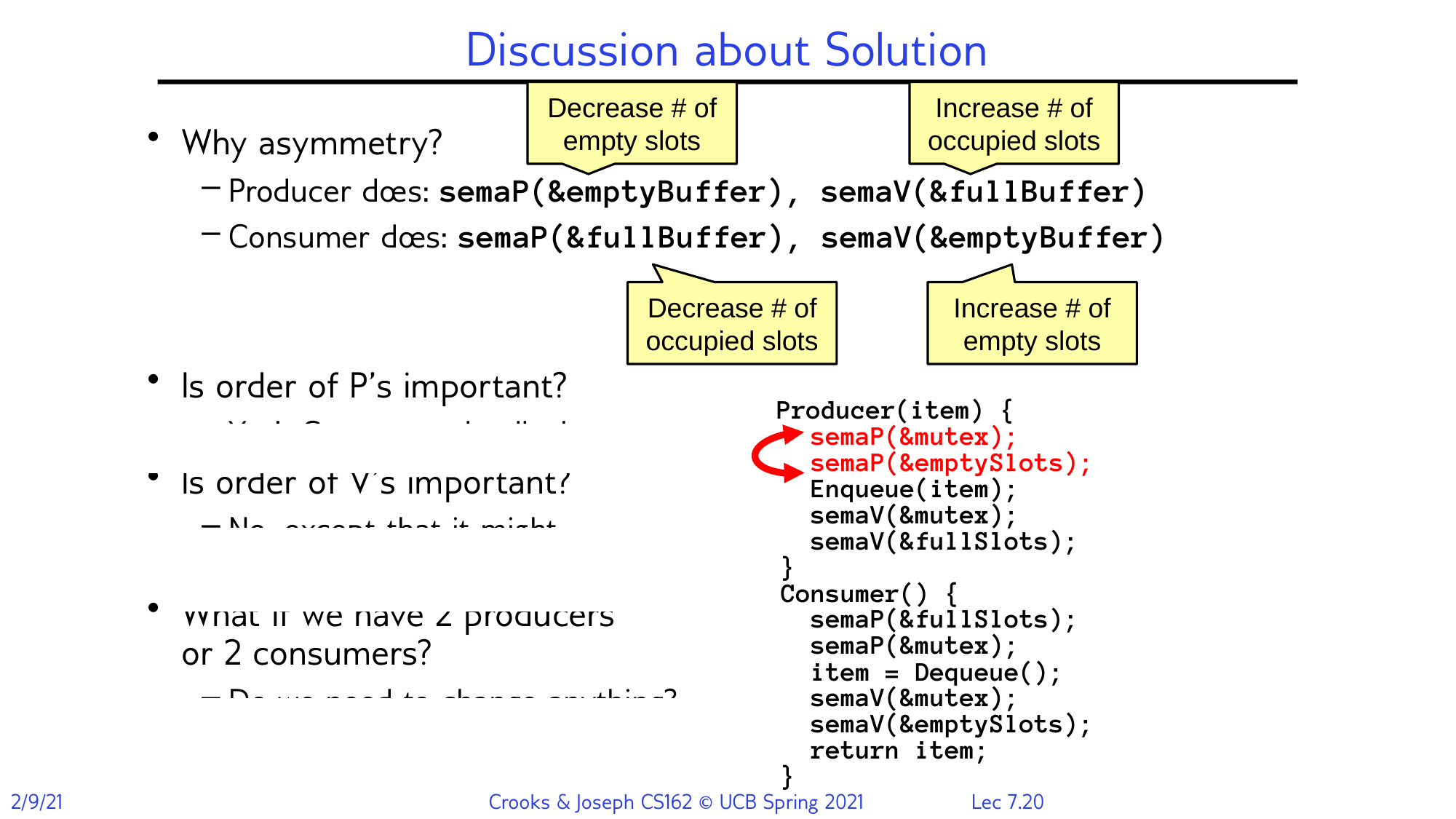

# Discussion about Solution
Decrease # of empty slots
Increase # of occupied slots
Why asymmetry?
Producer does: semaP(&emptyBuffer), semaV(&fullBuffer)
Consumer does: semaP(&fullBuffer), semaV(&emptyBuffer)

Is order of P’s important?
Yes!  Can cause deadlock
Is order of V’s important?
No, except that it might
affect scheduling efficiency
What if we have 2 producers
or 2 consumers?
Do we need to change anything?

Decrease # of occupied slots
Increase # of empty slots
  Producer(item) {
  semaP(&mutex);
  semaP(&emptySlots);
  Enqueue(item);
  semaV(&mutex);
  semaV(&fullSlots);
}
Consumer() {
  semaP(&fullSlots);
  semaP(&mutex);
  item = Dequeue();
  semaV(&mutex);
  semaV(&emptySlots);
  return item;
}